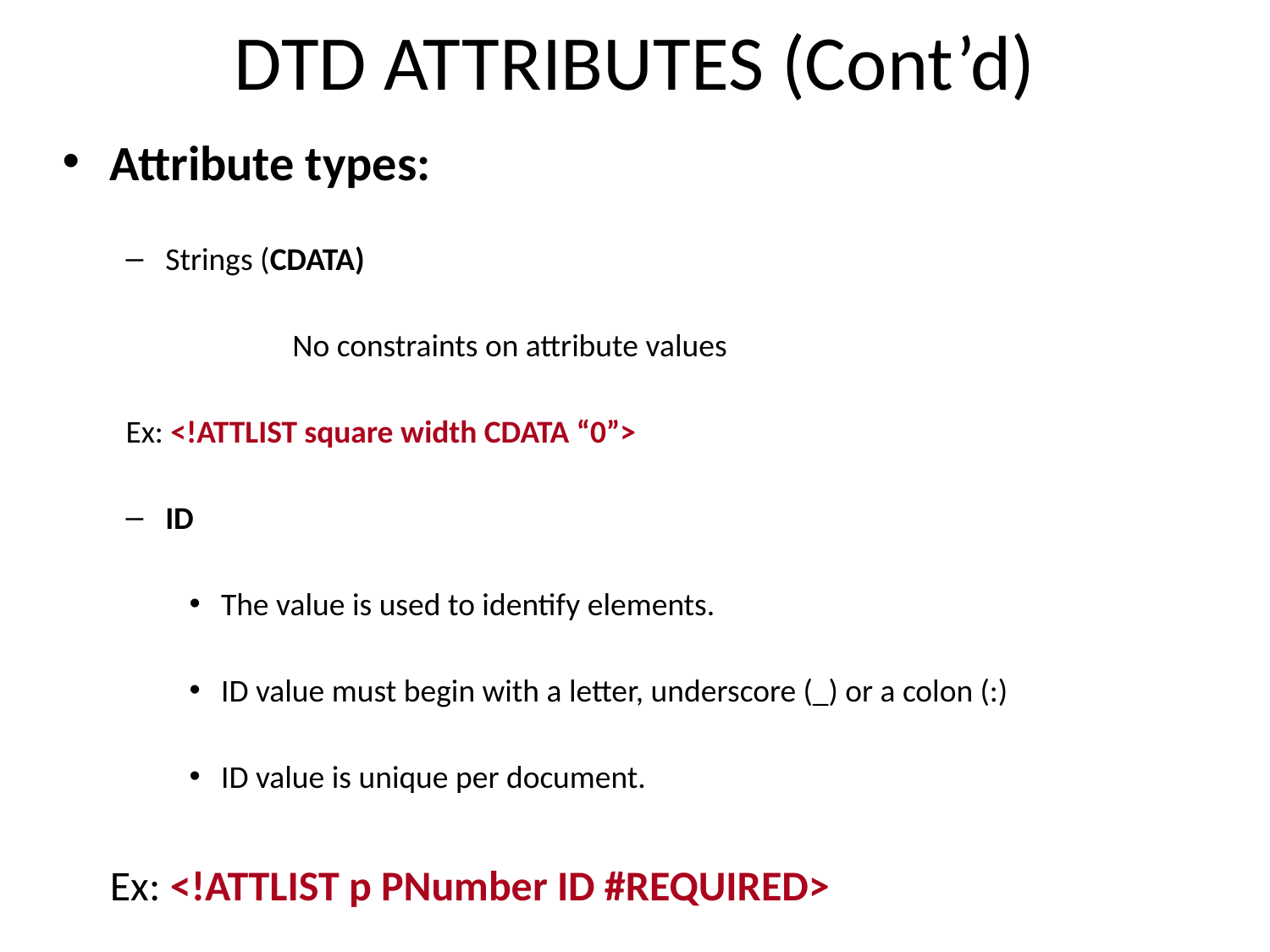

# DTD ATTRIBUTES (Cont’d)
Attribute types:
Strings (CDATA)
		No constraints on attribute values
Ex: <!ATTLIST square width CDATA “0”>
ID
The value is used to identify elements.
ID value must begin with a letter, underscore (_) or a colon (:)
ID value is unique per document.
	Ex: <!ATTLIST p PNumber ID #REQUIRED>